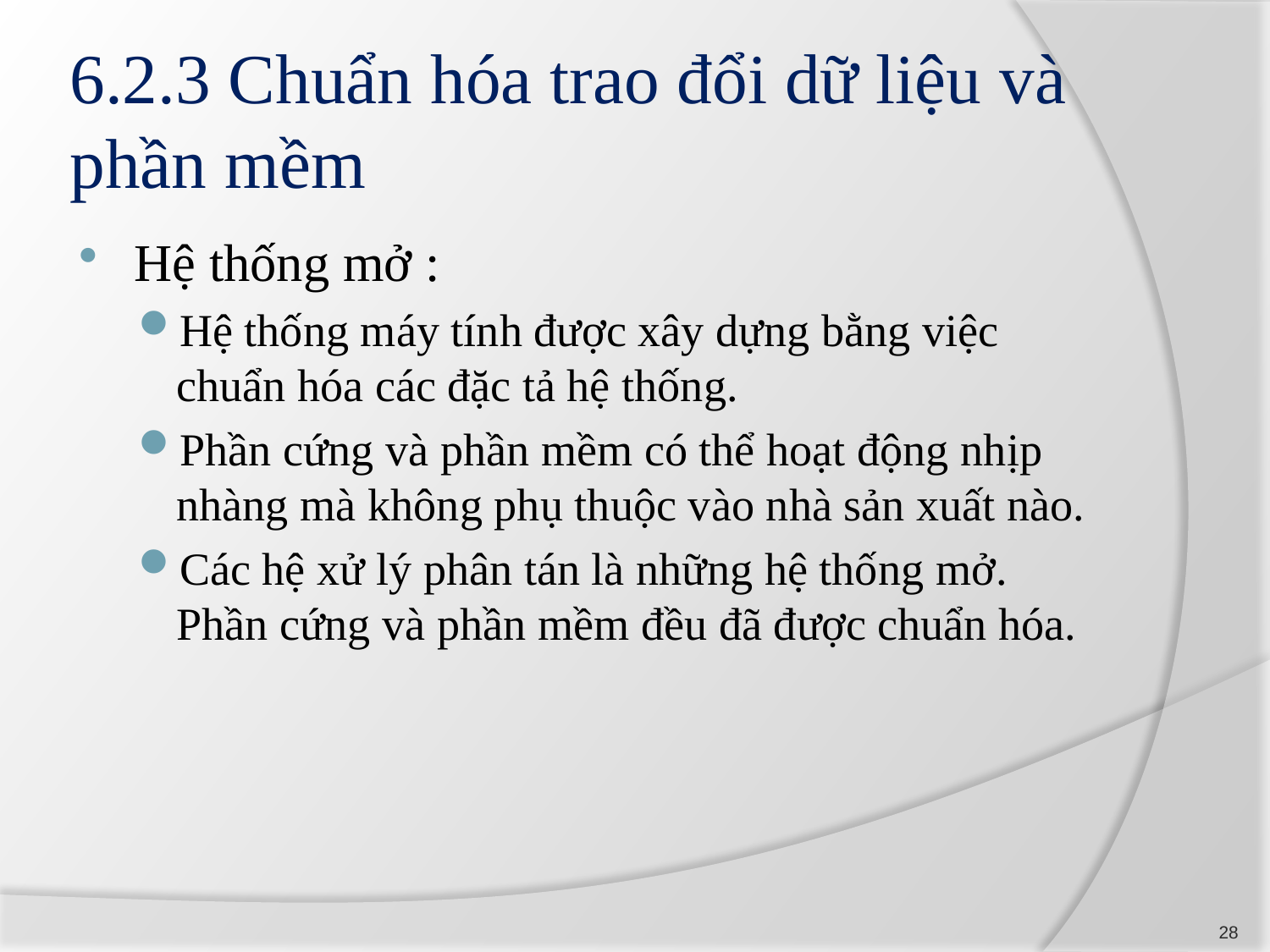

# 6.2.3 Chuẩn hóa trao đổi dữ liệu và phần mềm
Hệ thống mở :
Hệ thống máy tính được xây dựng bằng việc chuẩn hóa các đặc tả hệ thống.
Phần cứng và phần mềm có thể hoạt động nhịp nhàng mà không phụ thuộc vào nhà sản xuất nào.
Các hệ xử lý phân tán là những hệ thống mở. Phần cứng và phần mềm đều đã được chuẩn hóa.

28